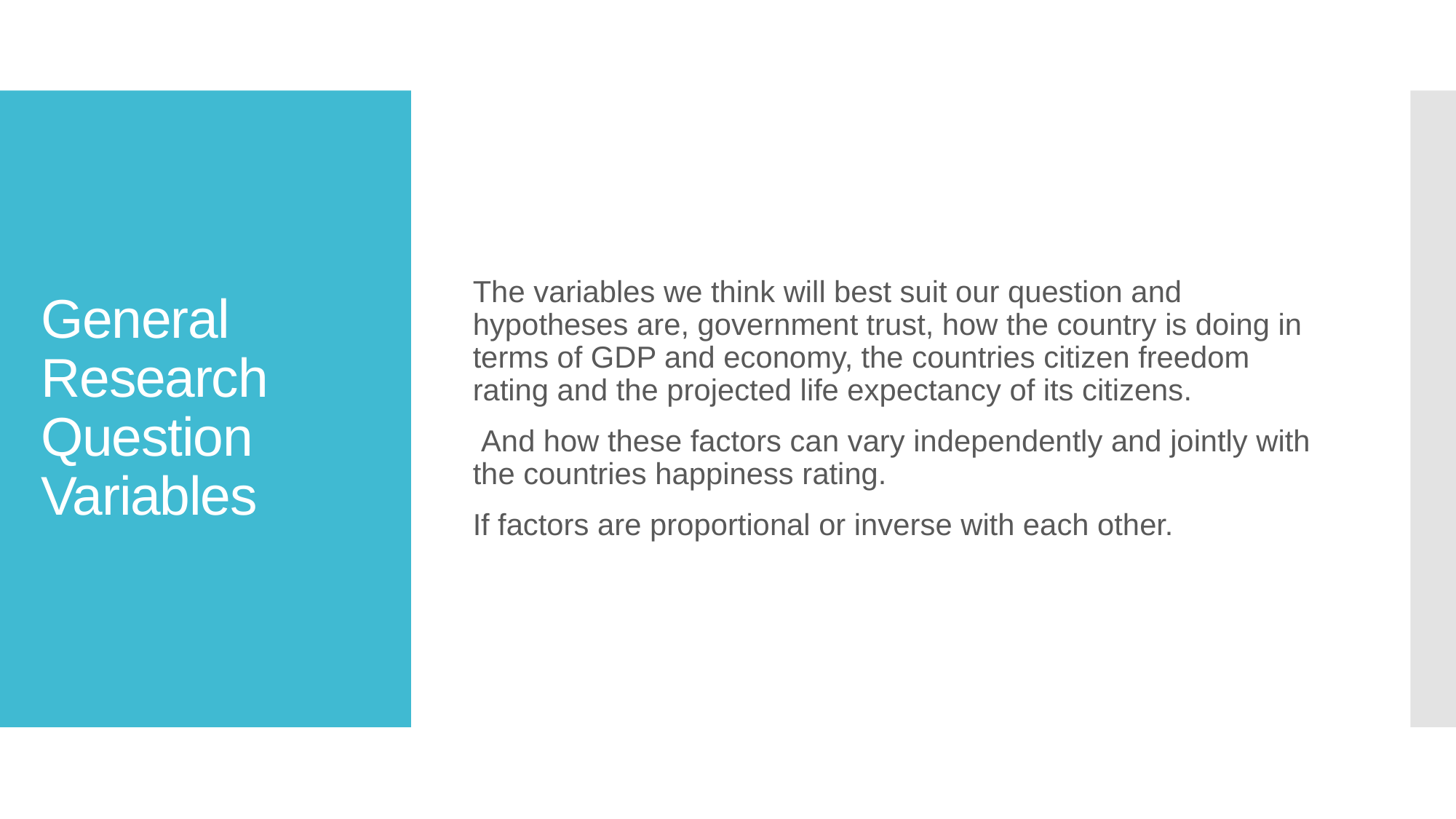

The variables we think will best suit our question and hypotheses are, government trust, how the country is doing in terms of GDP and economy, the countries citizen freedom rating and the projected life expectancy of its citizens.
 And how these factors can vary independently and jointly with the countries happiness rating.
If factors are proportional or inverse with each other.
# General Research Question Variables